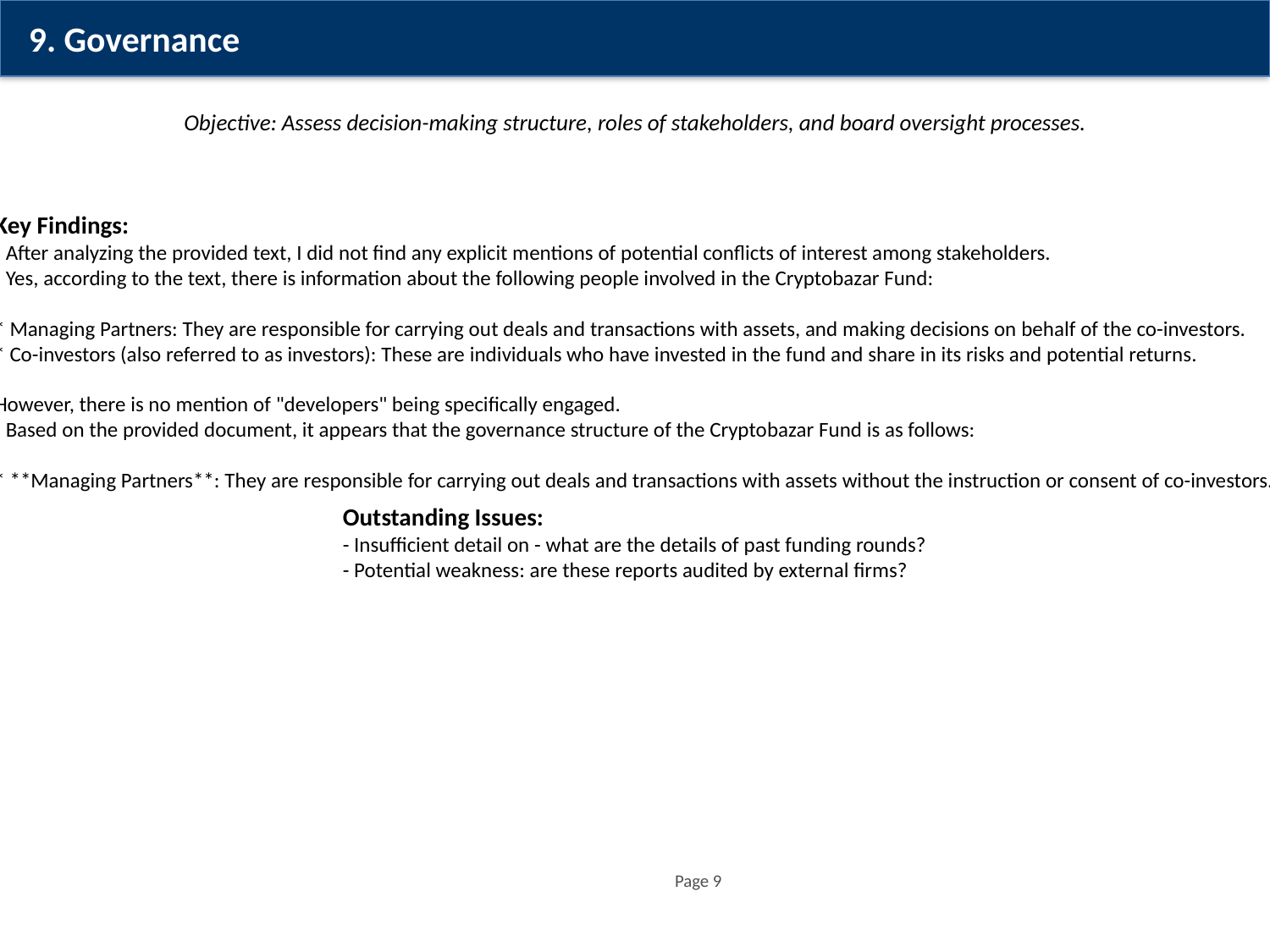

9. Governance
Objective: Assess decision-making structure, roles of stakeholders, and board oversight processes.
Key Findings:
- After analyzing the provided text, I did not find any explicit mentions of potential conflicts of interest among stakeholders.
- Yes, according to the text, there is information about the following people involved in the Cryptobazar Fund:
* Managing Partners: They are responsible for carrying out deals and transactions with assets, and making decisions on behalf of the co-investors.
* Co-investors (also referred to as investors): These are individuals who have invested in the fund and share in its risks and potential returns.
However, there is no mention of "developers" being specifically engaged.
- Based on the provided document, it appears that the governance structure of the Cryptobazar Fund is as follows:
* **Managing Partners**: They are responsible for carrying out deals and transactions with assets without the instruction or consent of co-investors.
Outstanding Issues:
- Insufficient detail on - what are the details of past funding rounds?
- Potential weakness: are these reports audited by external firms?
Page 9